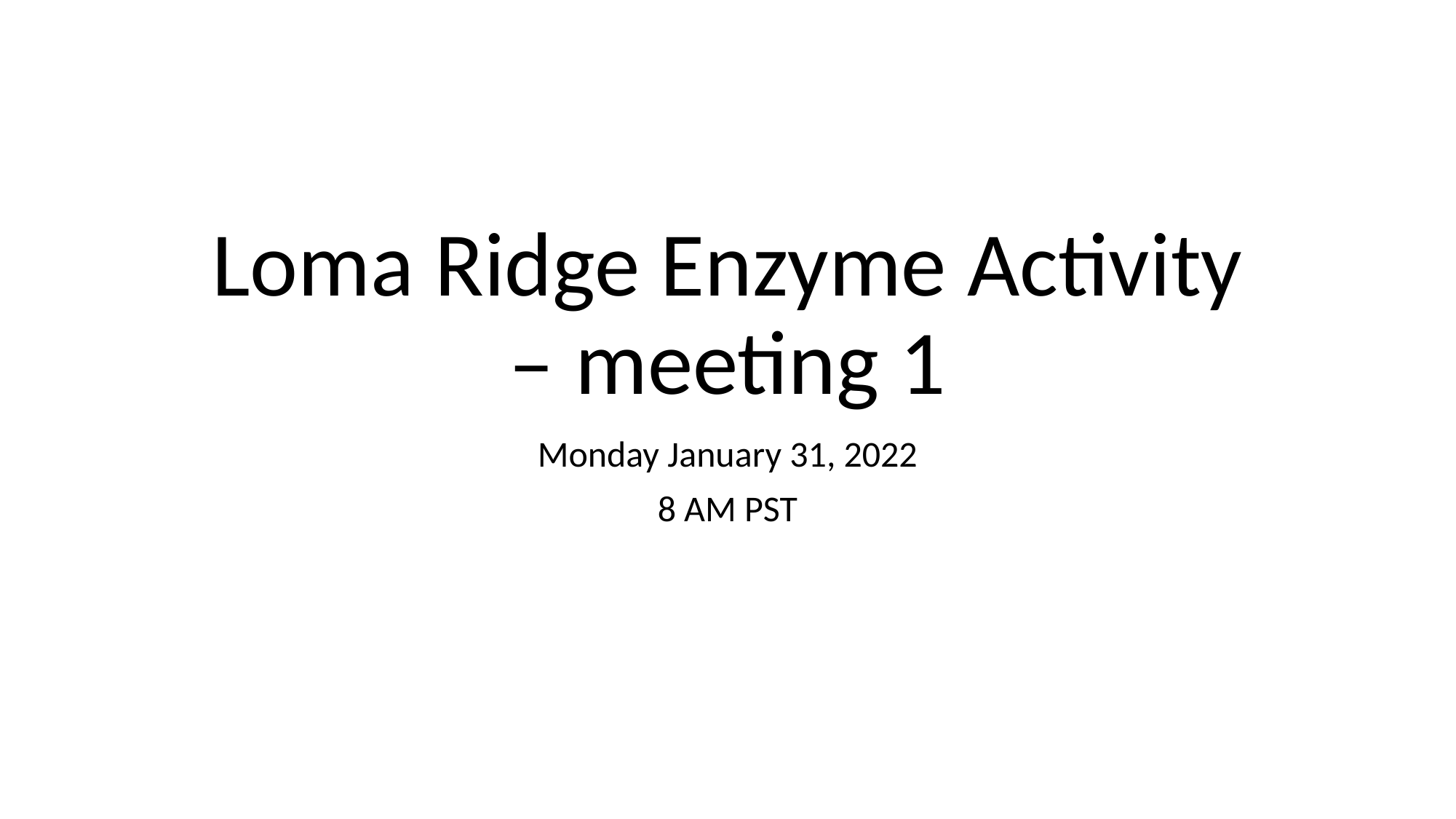

# Loma Ridge Enzyme Activity – meeting 1
Monday January 31, 2022
8 AM PST